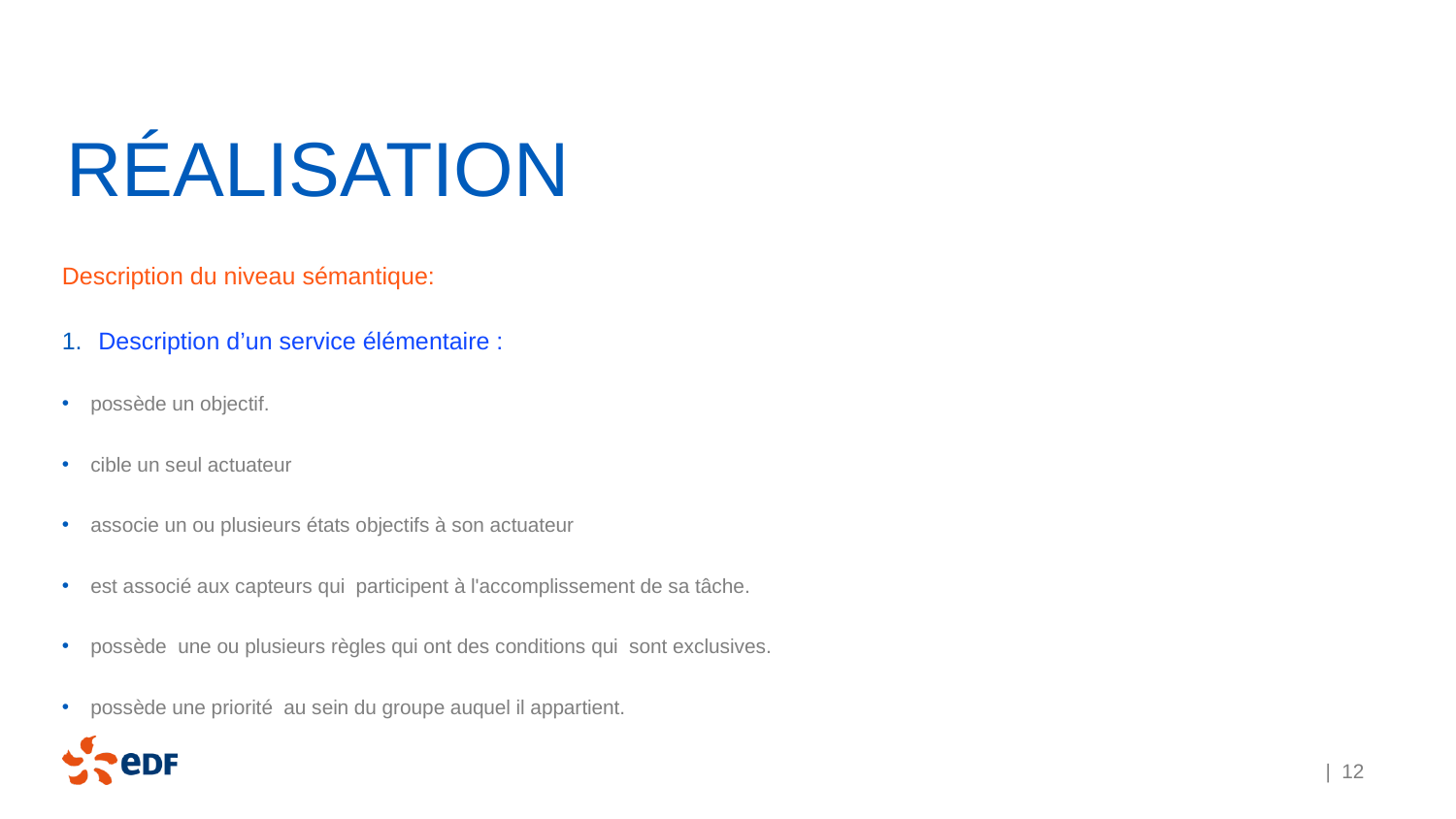

# Réalisation
Description du niveau sémantique:
Description d’un service élémentaire :
possède un objectif.
cible un seul actuateur
associe un ou plusieurs états objectifs à son actuateur
est associé aux capteurs qui  participent à l'accomplissement de sa tâche.
possède  une ou plusieurs règles qui ont des conditions qui  sont exclusives.
possède une priorité  au sein du groupe auquel il appartient.